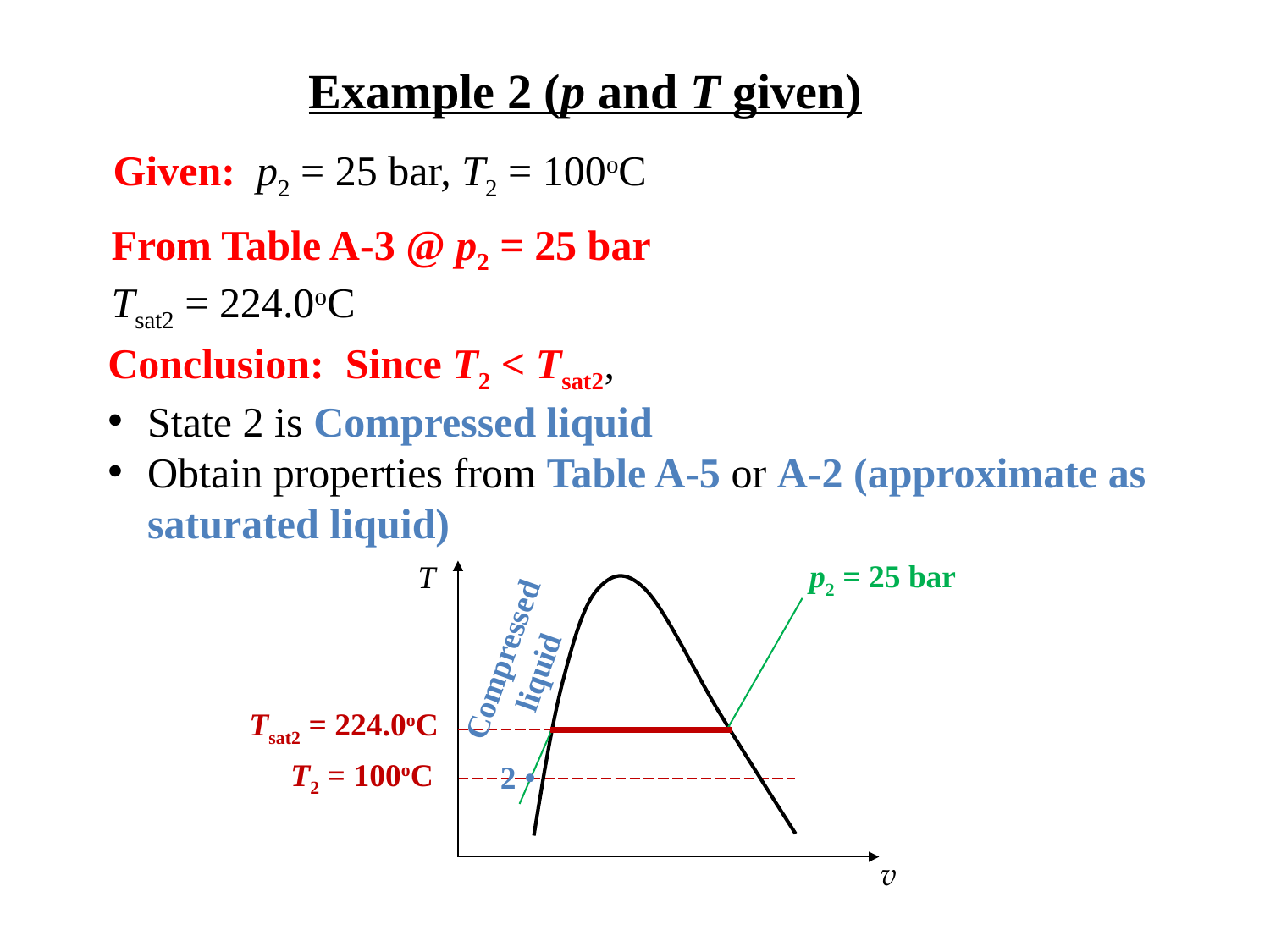

Example 2 (p and T given)
Given:  p2 = 25 bar, T2 = 100oC

From Table A-3 @ p2 = 25 bar
Tsat2 = 224.0oC
Conclusion:  Since T2 < Tsat2,
State 2 is Compressed liquid
Obtain properties from Table A-5 or A-2 (approximate as saturated liquid)
p2 = 25 bar
T

Compressed
liquid
Tsat2 = 224.0oC

T2 = 100oC
•
2
v